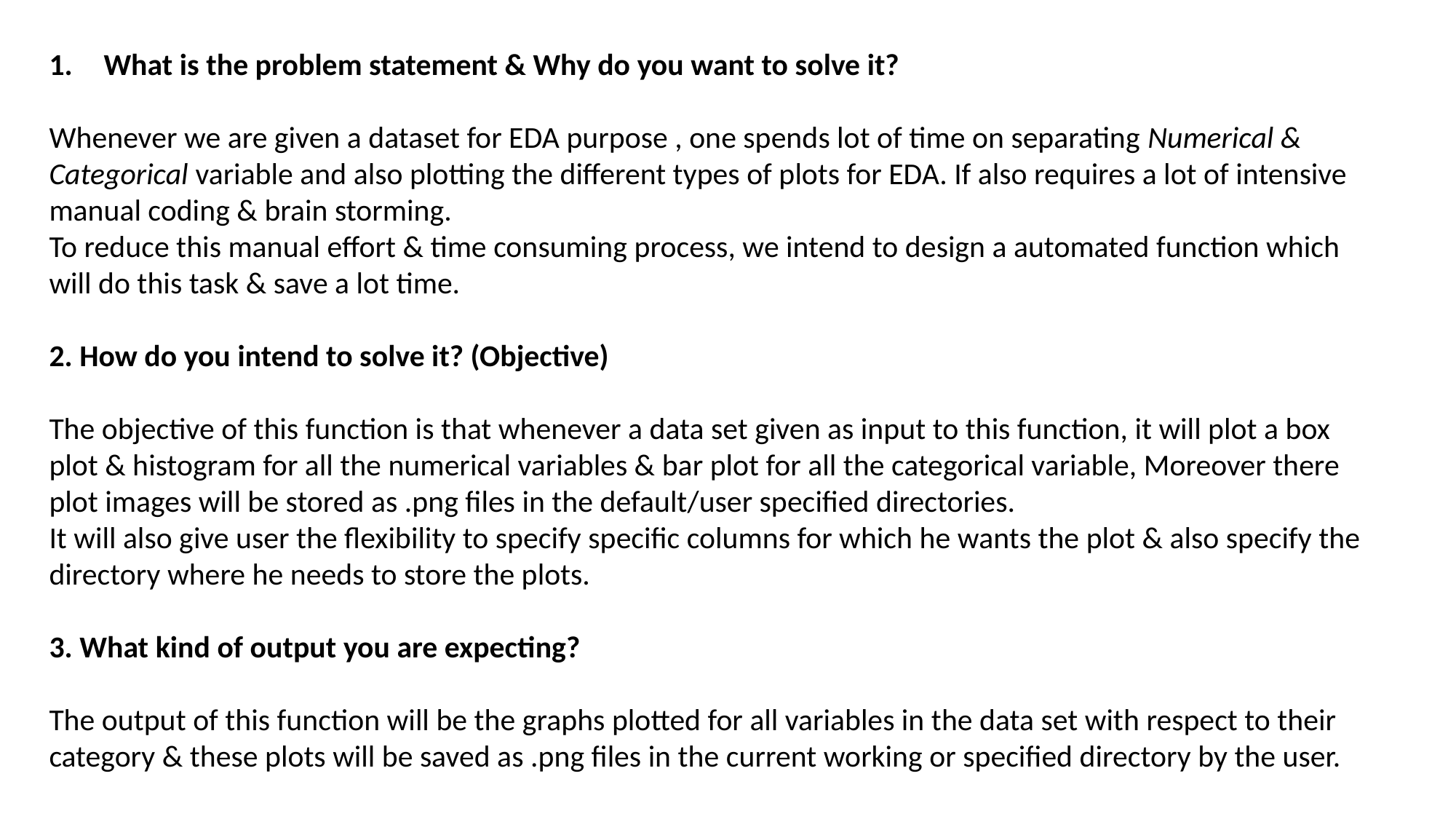

What is the problem statement & Why do you want to solve it?

Whenever we are given a dataset for EDA purpose , one spends lot of time on separating Numerical & Categorical variable and also plotting the different types of plots for EDA. If also requires a lot of intensive manual coding & brain storming.
To reduce this manual effort & time consuming process, we intend to design a automated function which will do this task & save a lot time.

2. How do you intend to solve it? (Objective)

The objective of this function is that whenever a data set given as input to this function, it will plot a box plot & histogram for all the numerical variables & bar plot for all the categorical variable, Moreover there plot images will be stored as .png files in the default/user specified directories.
It will also give user the flexibility to specify specific columns for which he wants the plot & also specify the directory where he needs to store the plots.

3. What kind of output you are expecting?

The output of this function will be the graphs plotted for all variables in the data set with respect to their category & these plots will be saved as .png files in the current working or specified directory by the user.